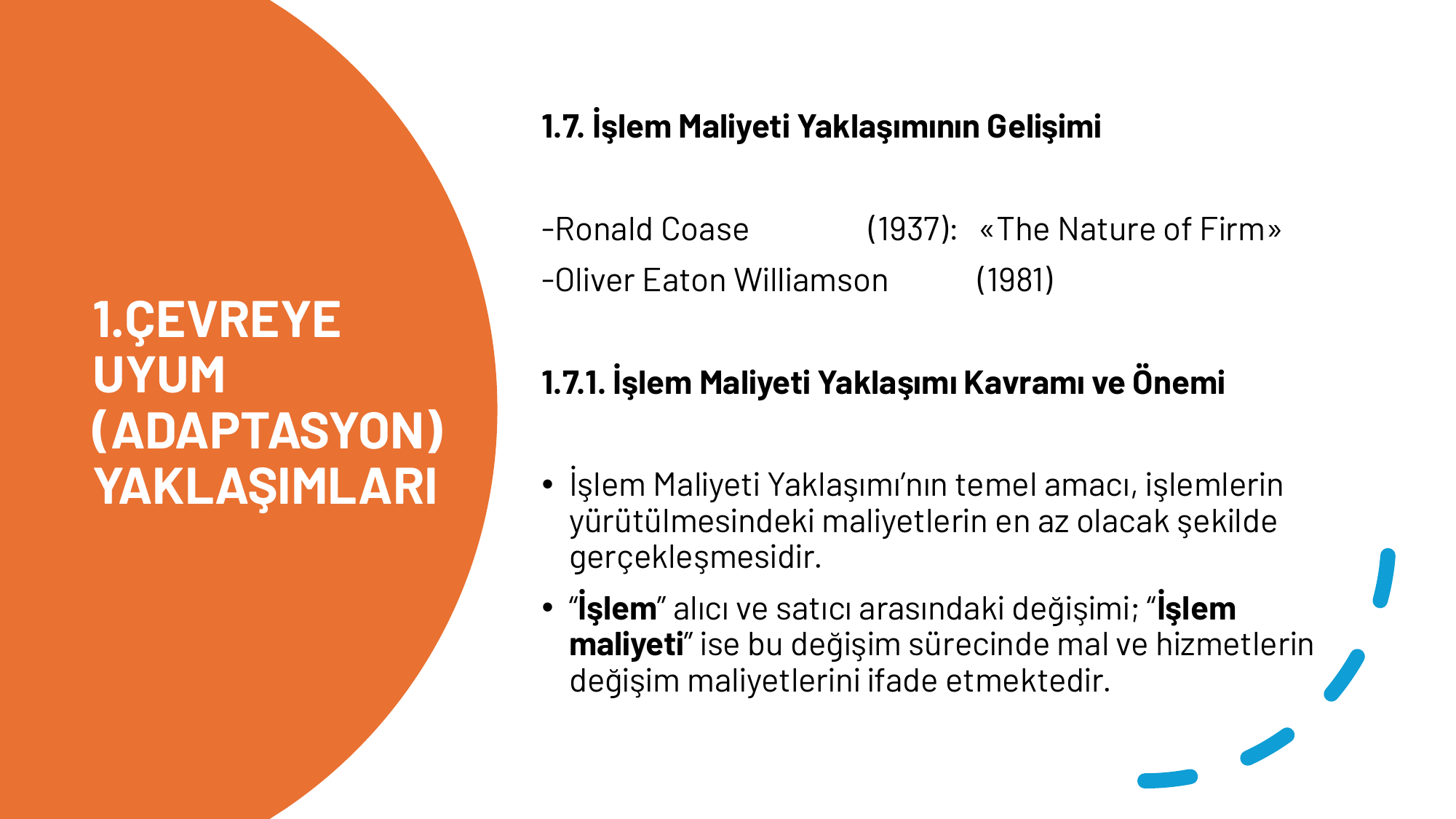

1.7. İşlem Maliyeti Yaklaşımının Gelişimi

-Ronald Coase 		(1937): 	«The Nature of Firm»
-Oliver Eaton Williamson 	(1981)

1.7.1. İşlem Maliyeti Yaklaşımı Kavramı ve Önemi

İşlem Maliyeti Yaklaşımı’nın temel amacı, işlemlerin yürütülmesindeki maliyetlerin en az olacak şekilde gerçekleşmesidir.
“İşlem” alıcı ve satıcı arasındaki değişimi; “İşlem maliyeti” ise bu değişim sürecinde mal ve hizmetlerin değişim maliyetlerini ifade etmektedir.
# 1.ÇEVREYE UYUM (ADAPTASYON) YAKLAŞIMLARI